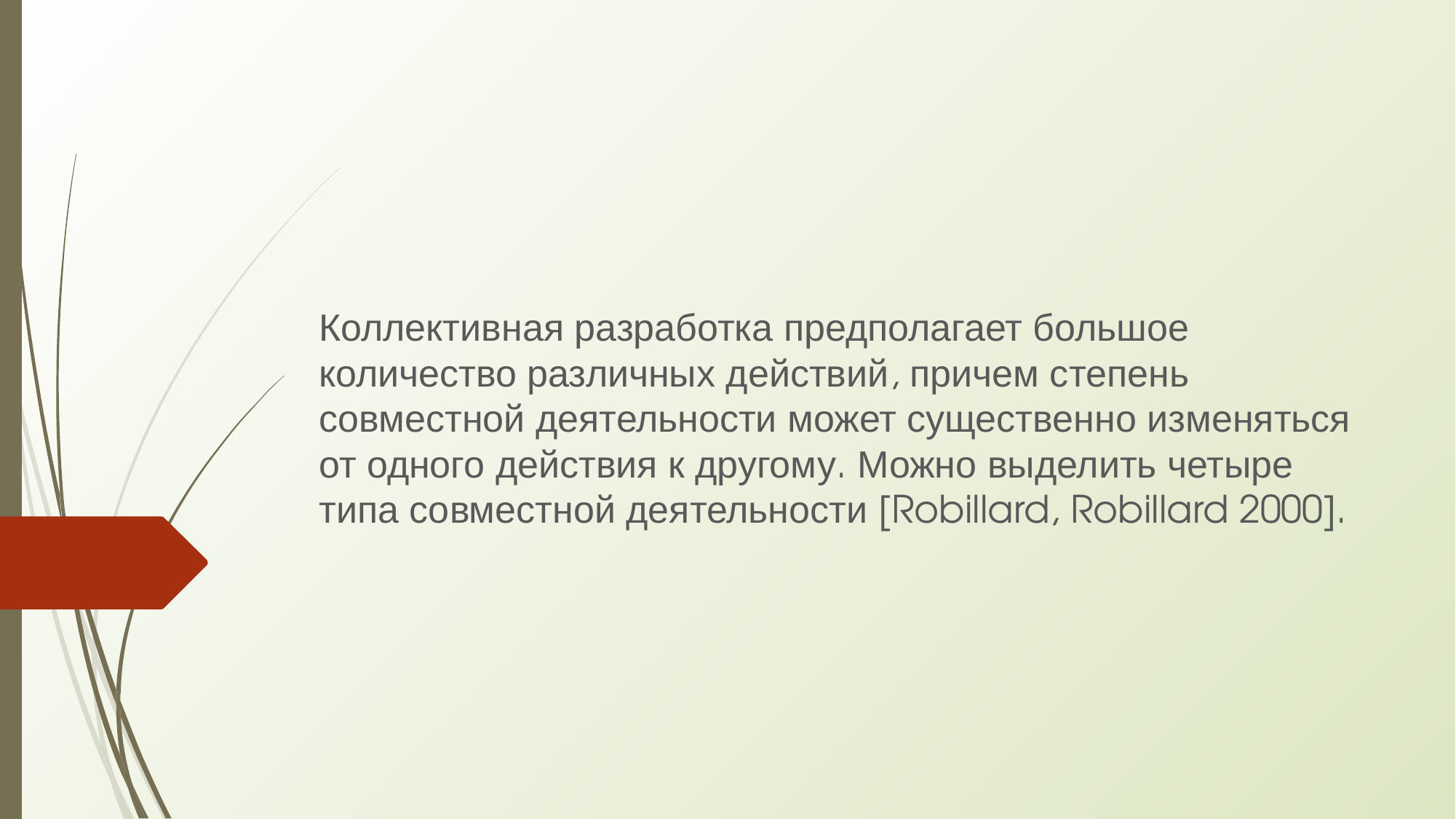

Коллективная разработка предполагает большое количество различных действий, причем степень совместной деятельности может существенно изменяться от одного действия к другому. Можно выделить четыре типа совместной деятельности [Robillard, Robillard 2000].